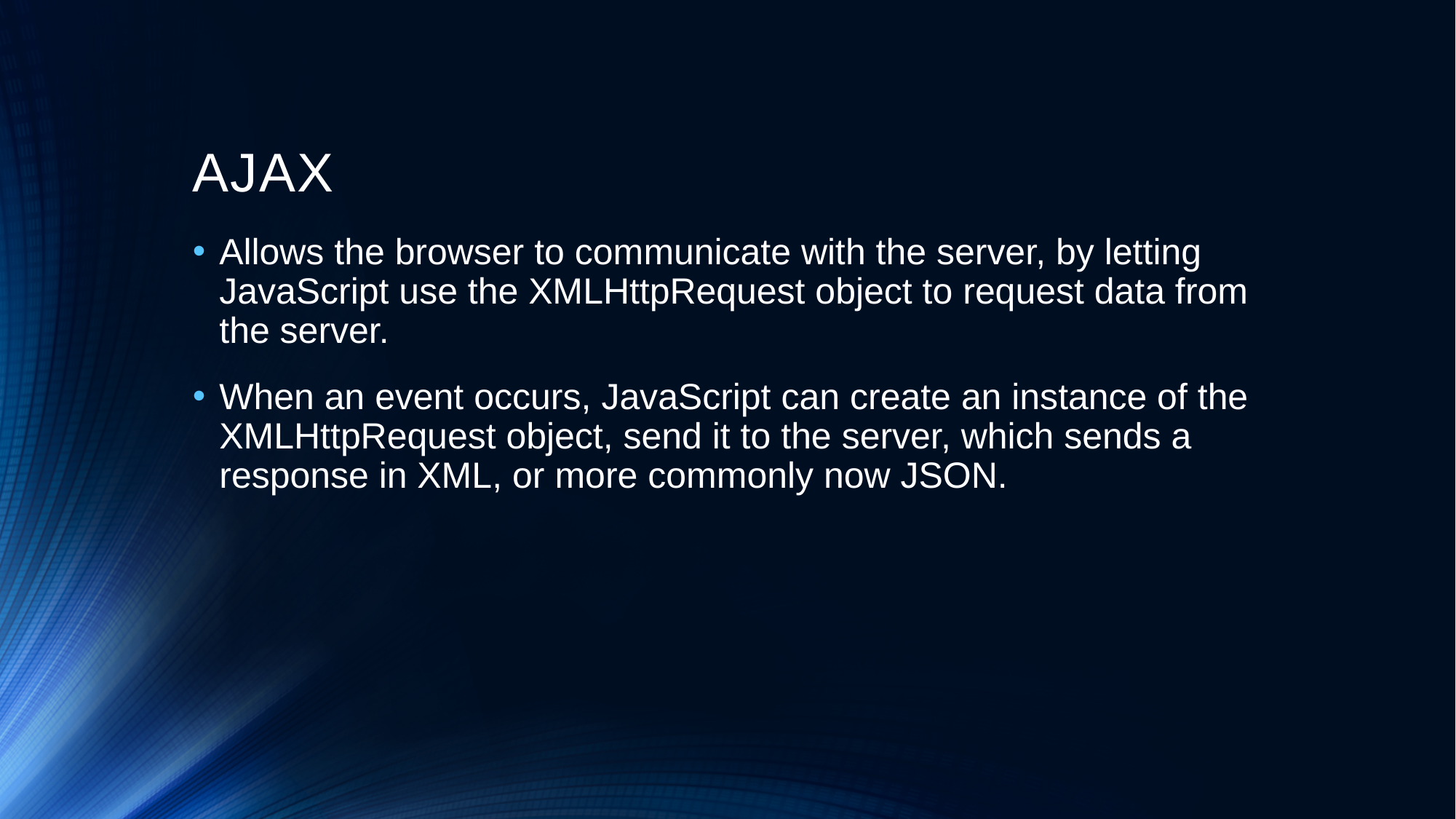

# AJAX
Allows the browser to communicate with the server, by letting JavaScript use the XMLHttpRequest object to request data from the server.
When an event occurs, JavaScript can create an instance of the XMLHttpRequest object, send it to the server, which sends a response in XML, or more commonly now JSON.